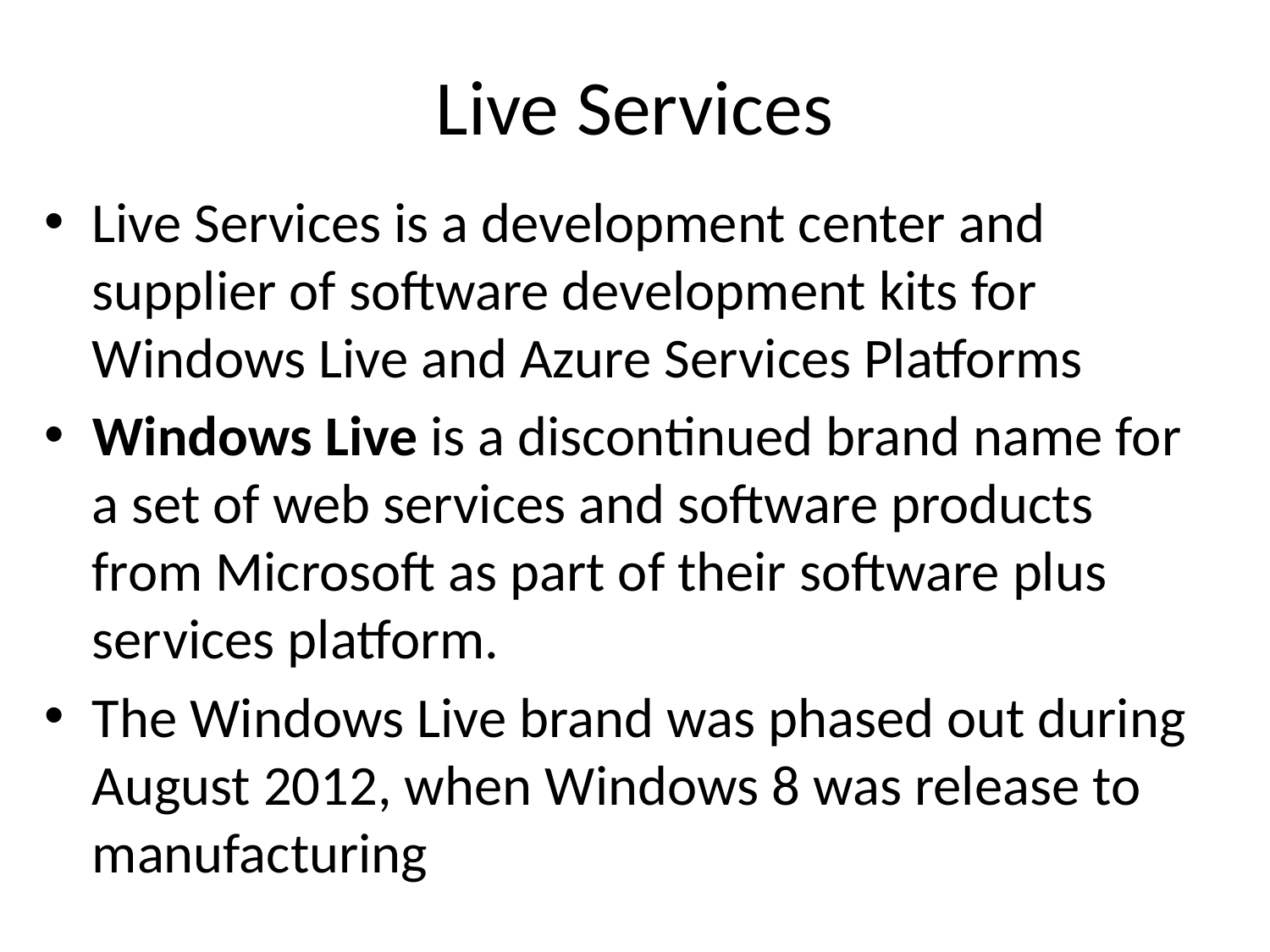

# Live Services
Live Services is a development center and supplier of software development kits for Windows Live and Azure Services Platforms
Windows Live is a discontinued brand name for a set of web services and software products from Microsoft as part of their software plus services platform.
The Windows Live brand was phased out during August 2012, when Windows 8 was release to manufacturing